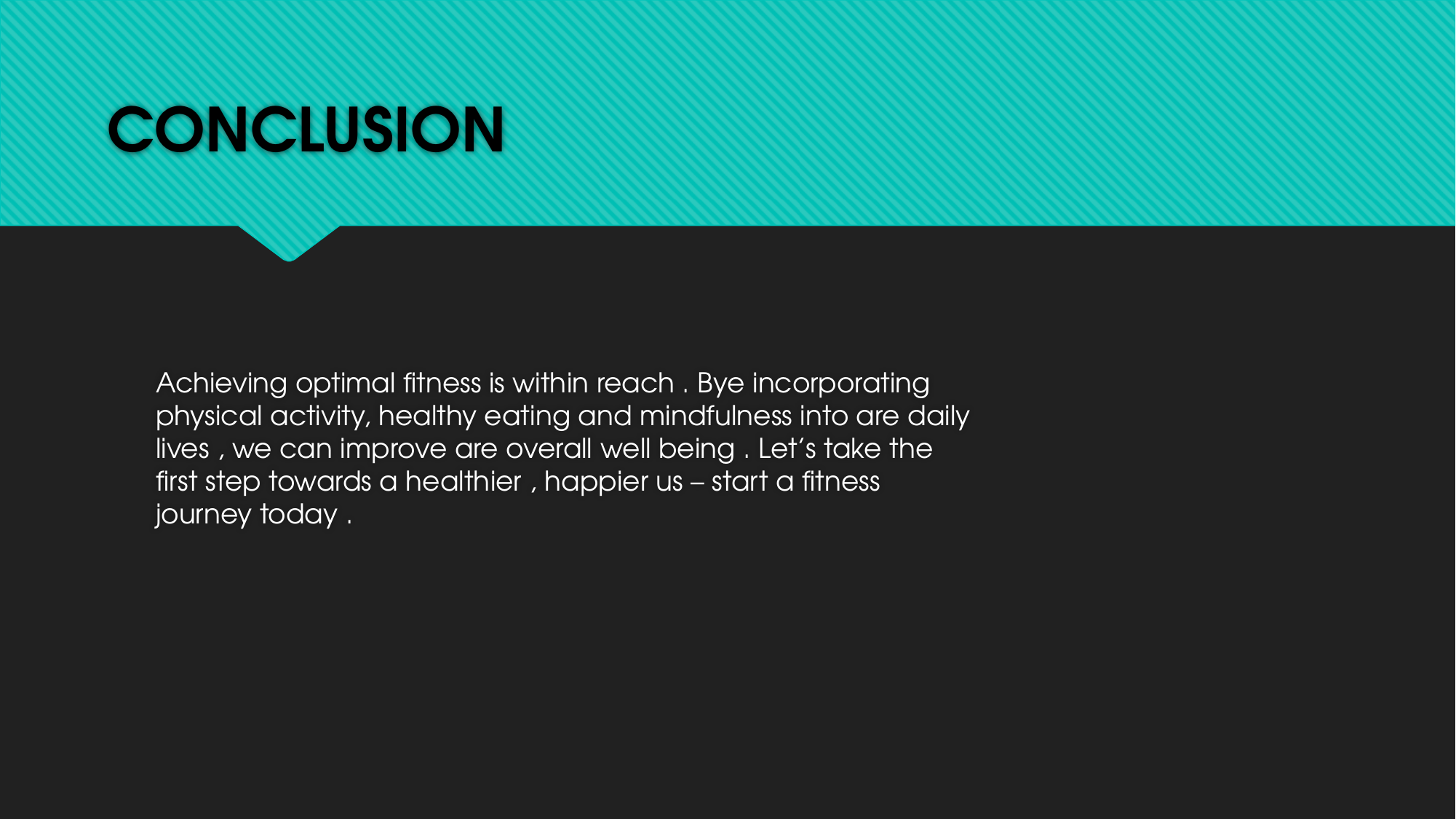

# CONCLUSION
Achieving optimal fitness is within reach . Bye incorporating physical activity, healthy eating and mindfulness into are daily lives , we can improve are overall well being . Let’s take the first step towards a healthier , happier us – start a fitness journey today .